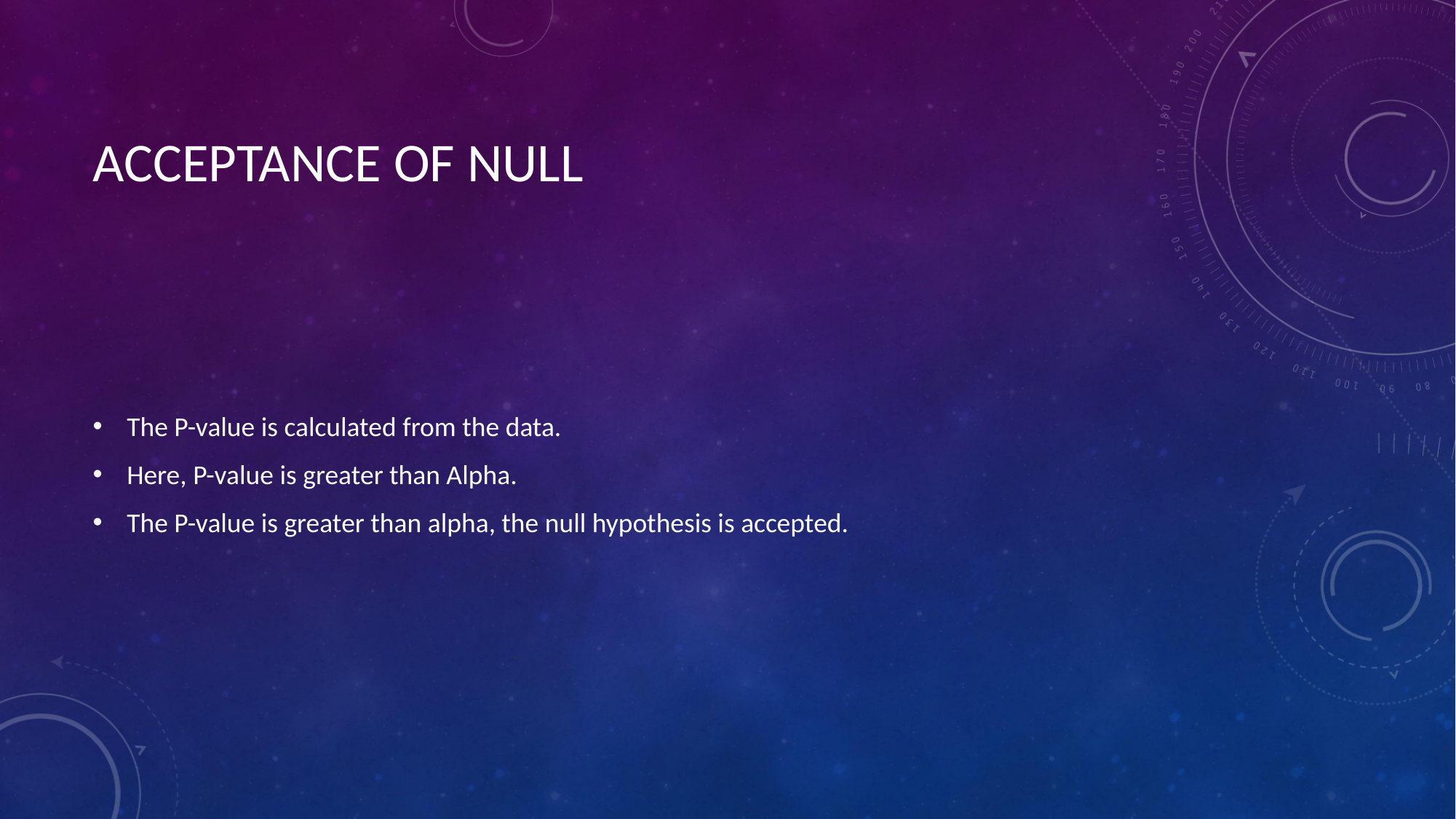

# Acceptance of null
The P-value is calculated from the data.
Here, P-value is greater than Alpha.
The P-value is greater than alpha, the null hypothesis is accepted.